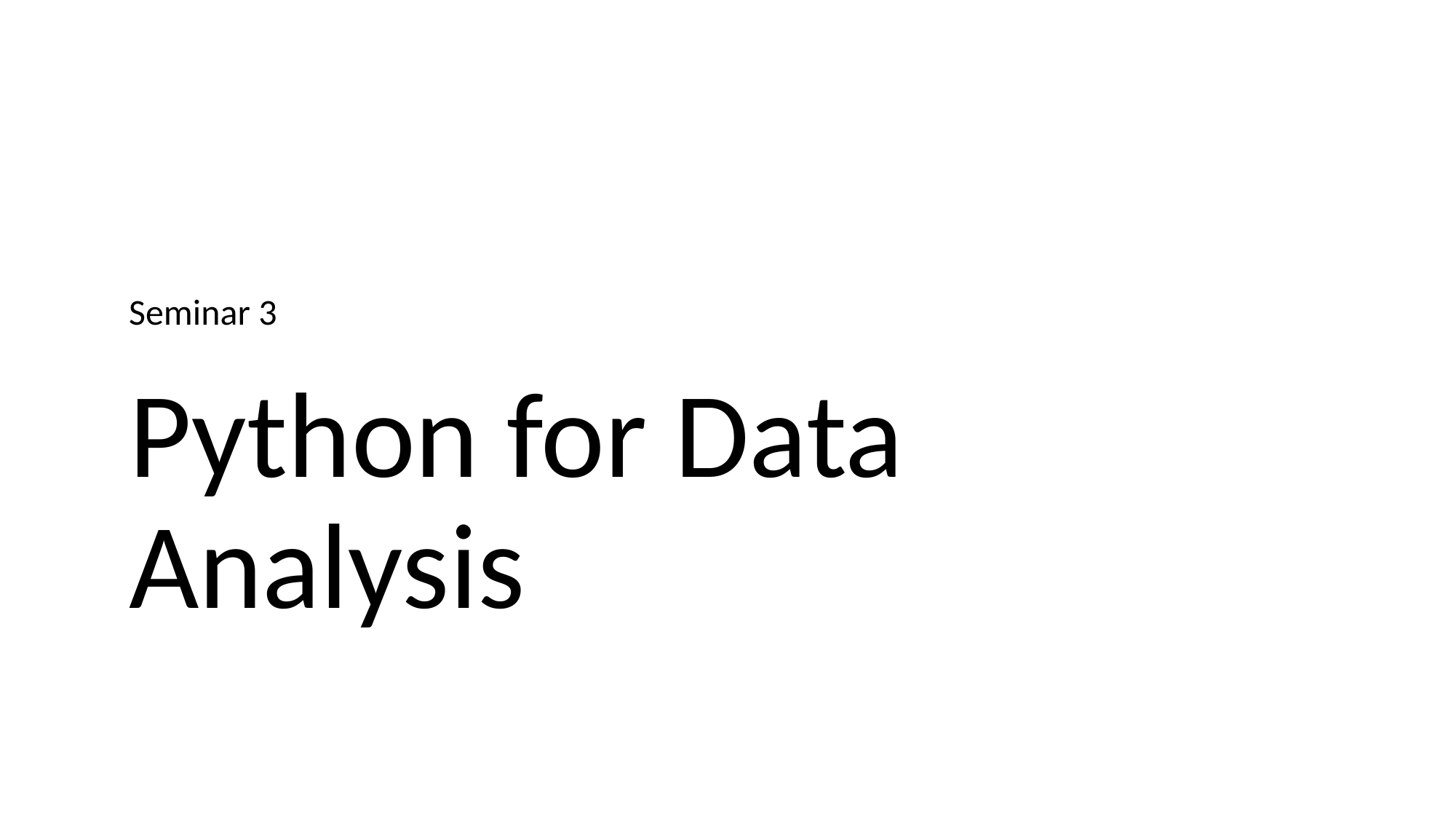

Seminar 3
# Python for Data Analysis